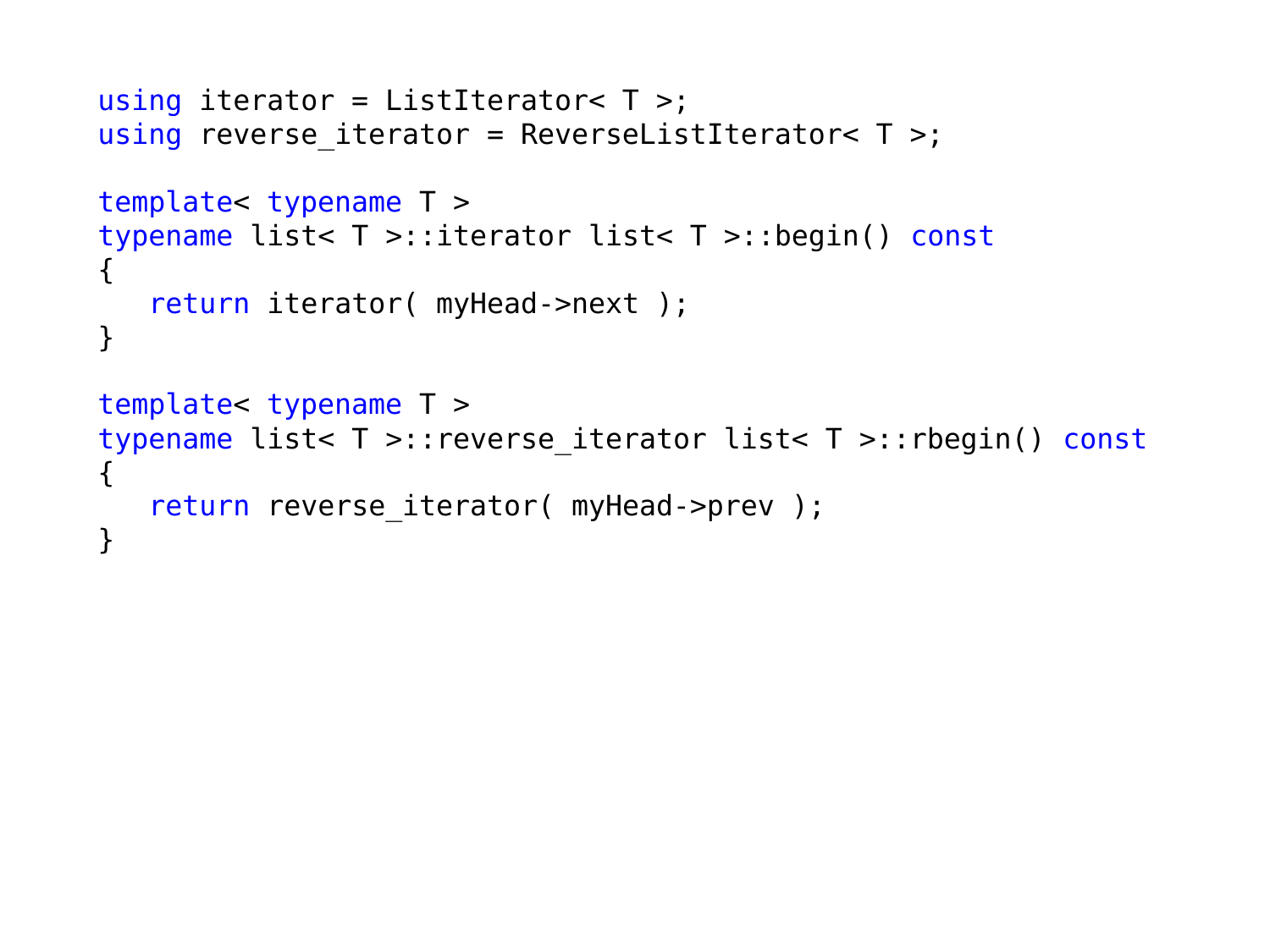

using iterator = ListIterator< T >;
using reverse_iterator = ReverseListIterator< T >;

template< typename T >
typename list< T >::iterator list< T >::begin() const
{
   return iterator( myHead->next );
}

template< typename T >
typename list< T >::reverse_iterator list< T >::rbegin() const
{
   return reverse_iterator( myHead->prev );
}